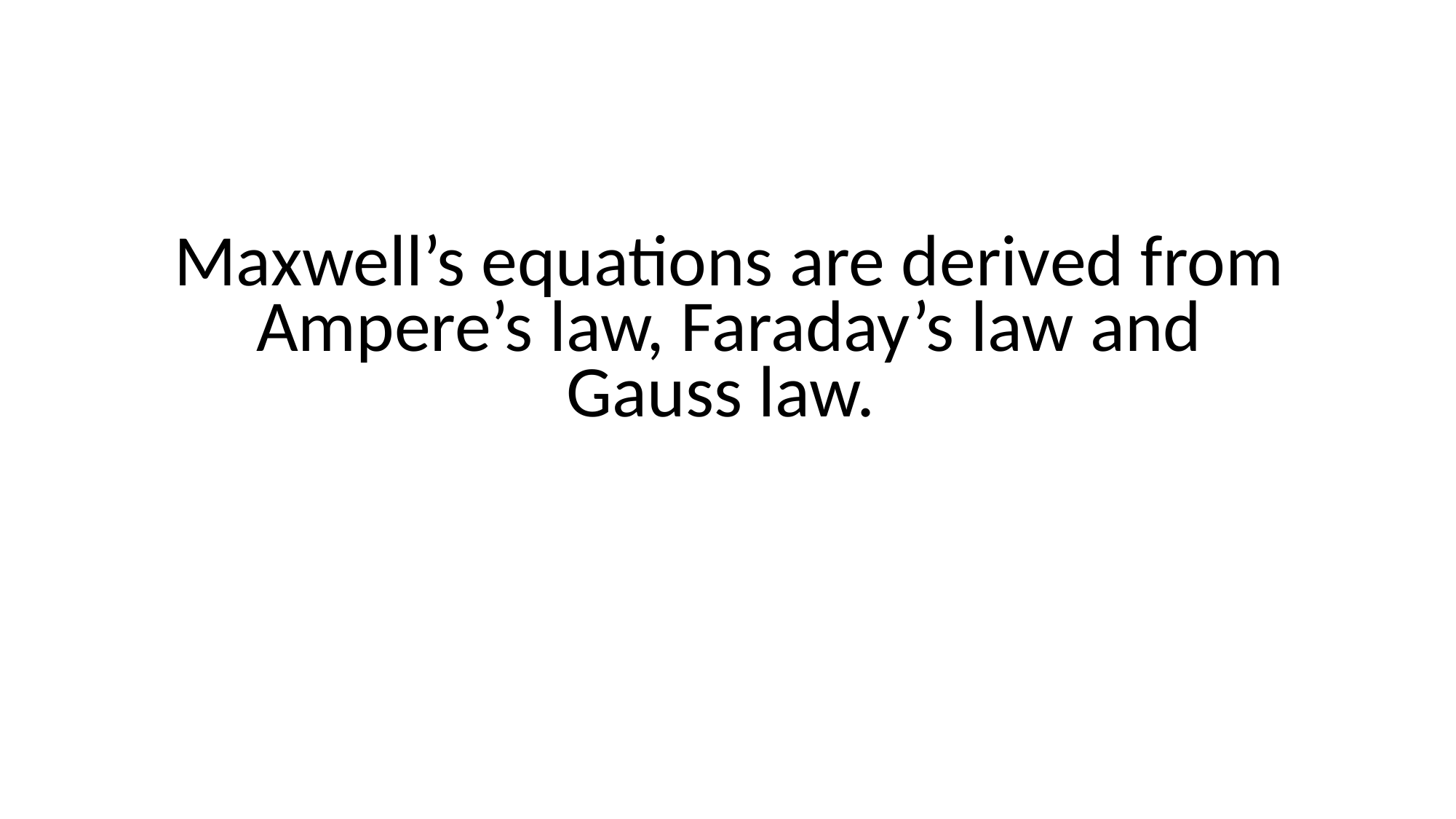

Maxwell’s equations are derived from Ampere’s law, Faraday’s law and Gauss law.